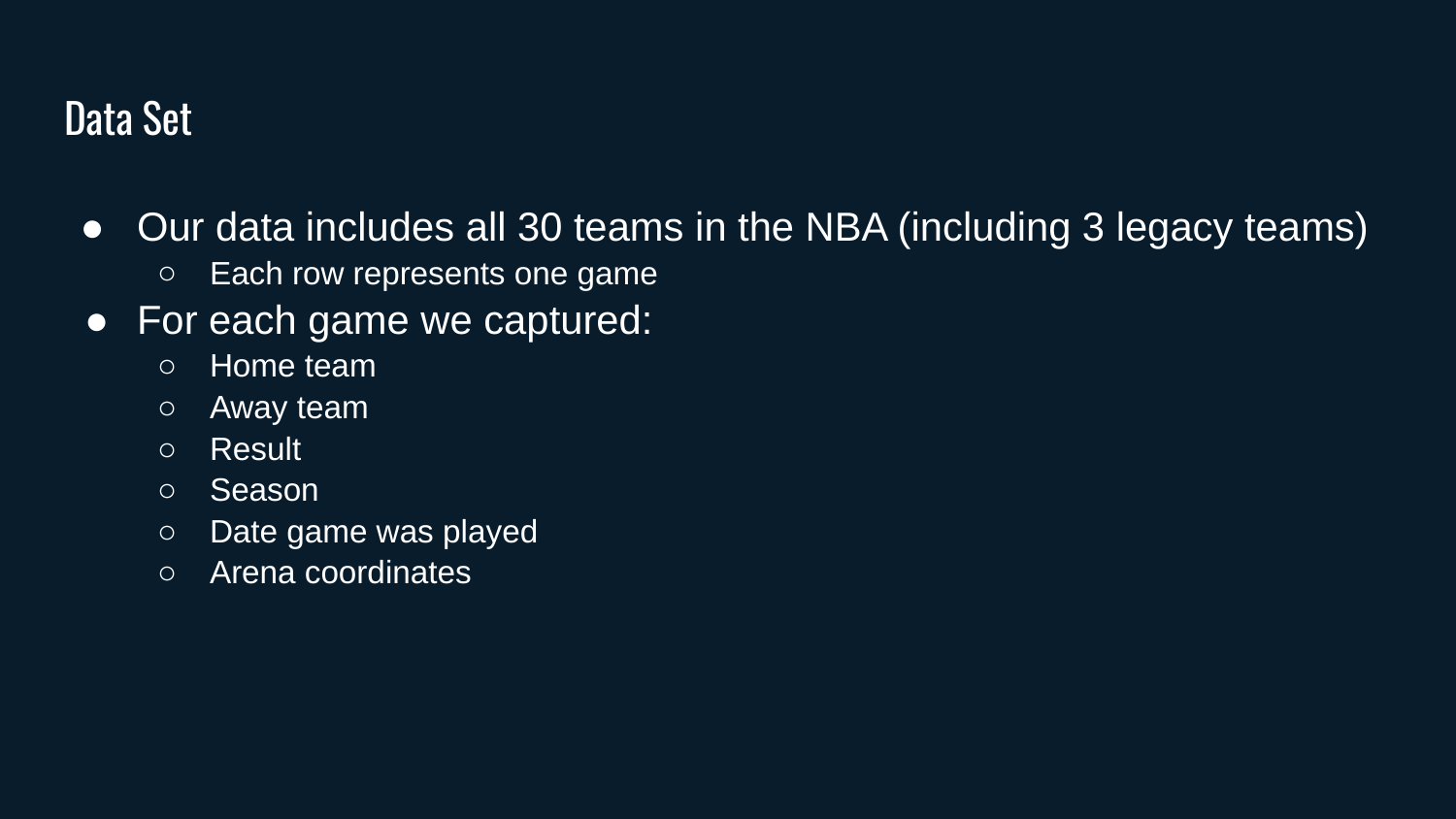

# Data Set

Our data includes all 30 teams in the NBA (including 3 legacy teams)
Each row represents one game
For each game we captured:
Home team
Away team
Result
Season
Date game was played
Arena coordinates